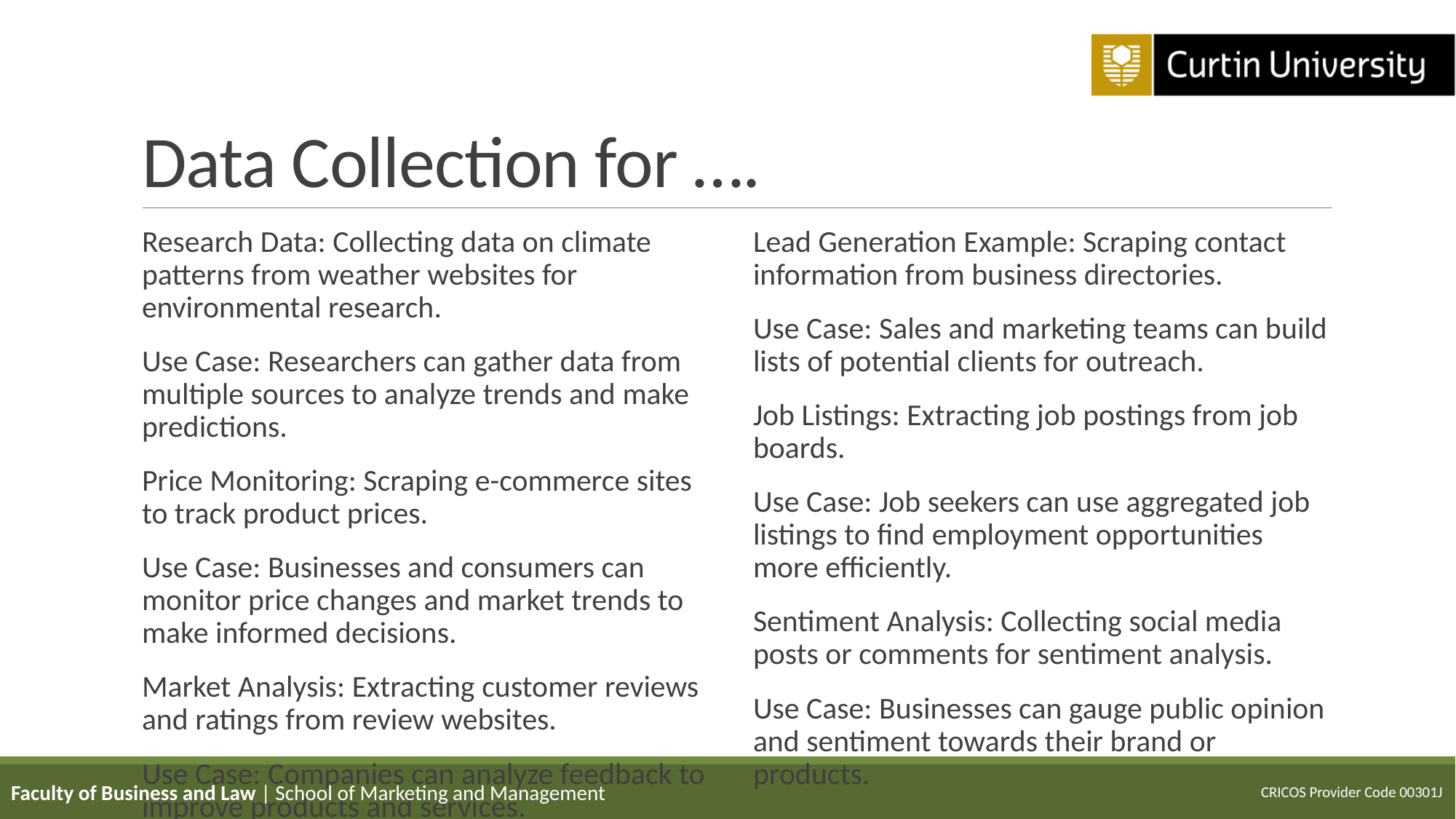

# Data Collection for ….
Research Data: Collecting data on climate patterns from weather websites for environmental research.
Use Case: Researchers can gather data from multiple sources to analyze trends and make predictions.
Price Monitoring: Scraping e-commerce sites to track product prices.
Use Case: Businesses and consumers can monitor price changes and market trends to make informed decisions.
Market Analysis: Extracting customer reviews and ratings from review websites.
Use Case: Companies can analyze feedback to improve products and services.
Content Aggregation: Collecting news articles from various news websites.
Use Case: News aggregators can compile articles from different sources to provide a comprehensive news feed.
Lead Generation Example: Scraping contact information from business directories.
Use Case: Sales and marketing teams can build lists of potential clients for outreach.
Job Listings: Extracting job postings from job boards.
Use Case: Job seekers can use aggregated job listings to find employment opportunities more efficiently.
Sentiment Analysis: Collecting social media posts or comments for sentiment analysis.
Use Case: Businesses can gauge public opinion and sentiment towards their brand or products.
Faculty of Business and Law | School of Marketing and Management